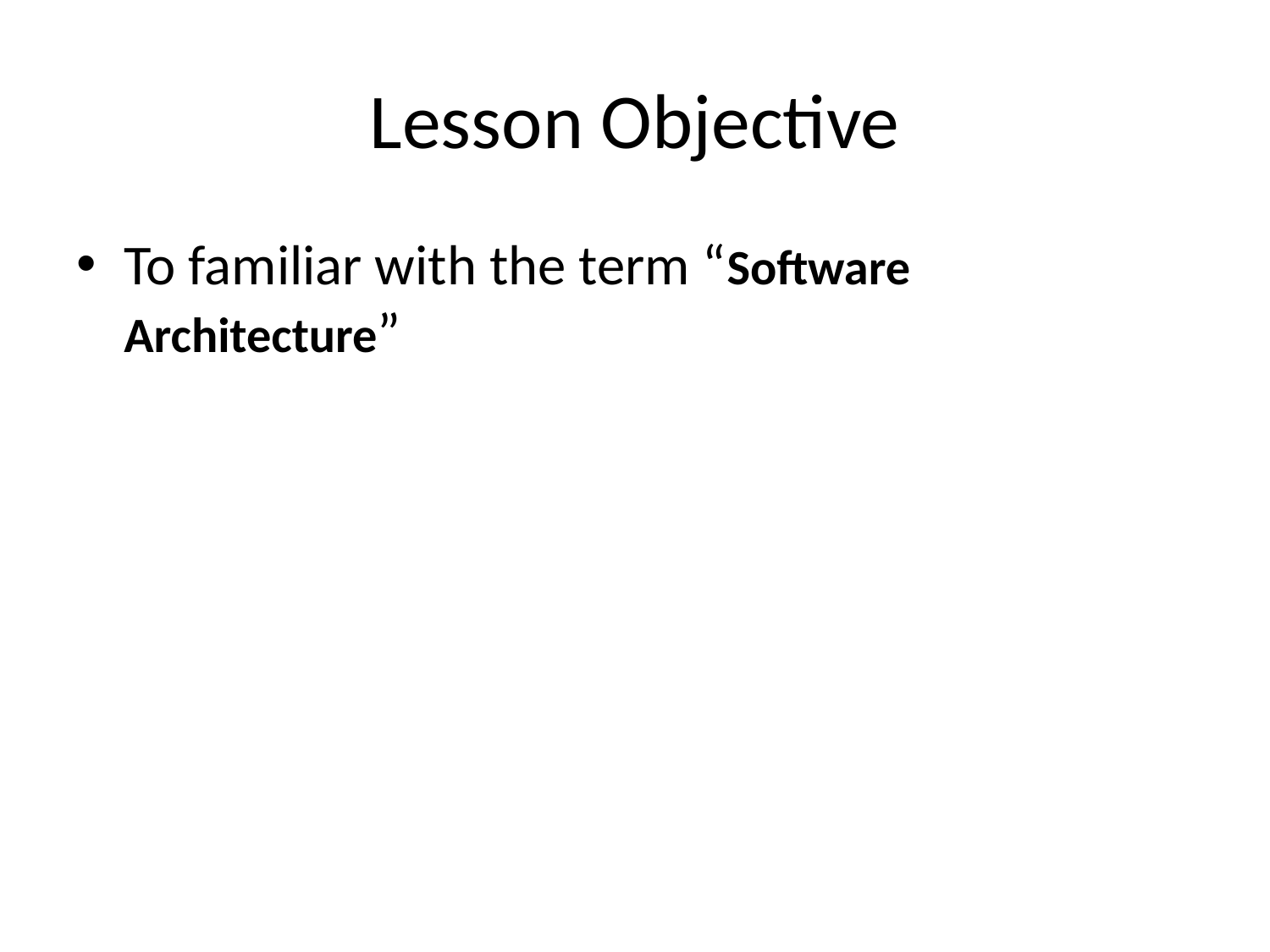

# Lesson Objective
To familiar with the term “Software Architecture”